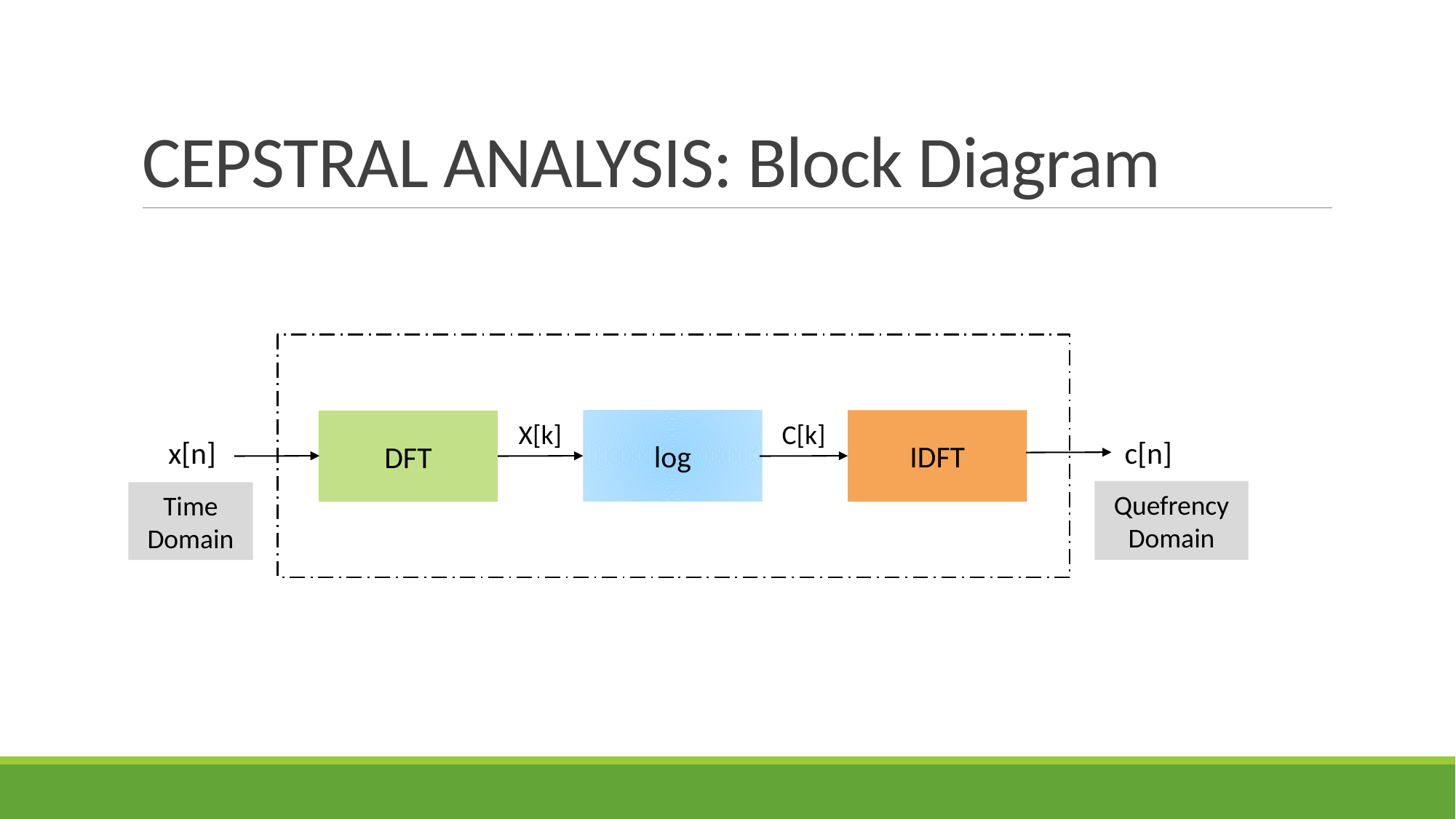

# CEPSTRAL ANALYSIS: Block Diagram

X[k]
C[k]
log
IDFT
DFT
x[n]
c[n]
Quefrency Domain
Time Domain